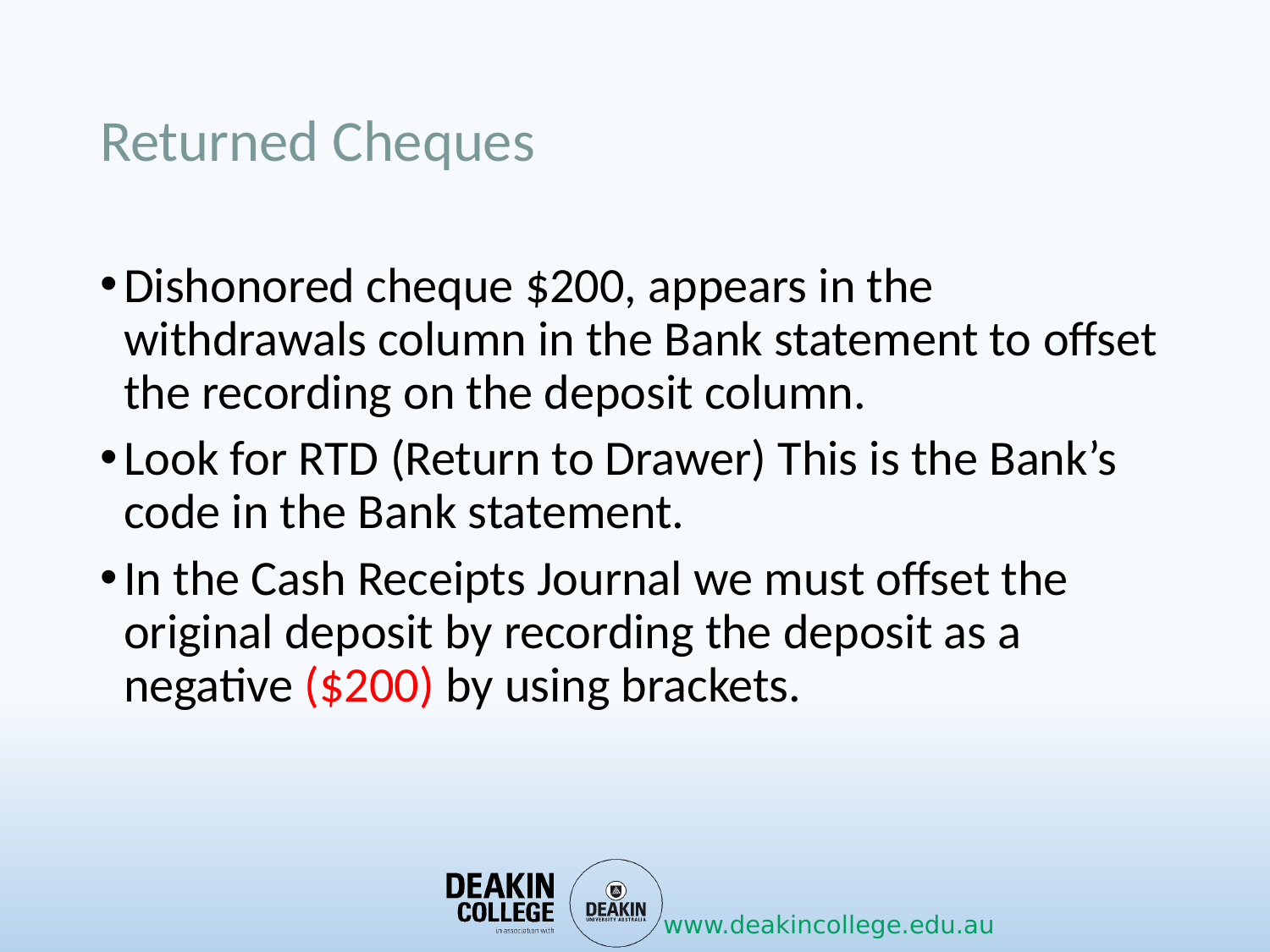

# Returned Cheques
Dishonored cheque $200, appears in the withdrawals column in the Bank statement to offset the recording on the deposit column.
Look for RTD (Return to Drawer) This is the Bank’s code in the Bank statement.
In the Cash Receipts Journal we must offset the original deposit by recording the deposit as a negative ($200) by using brackets.